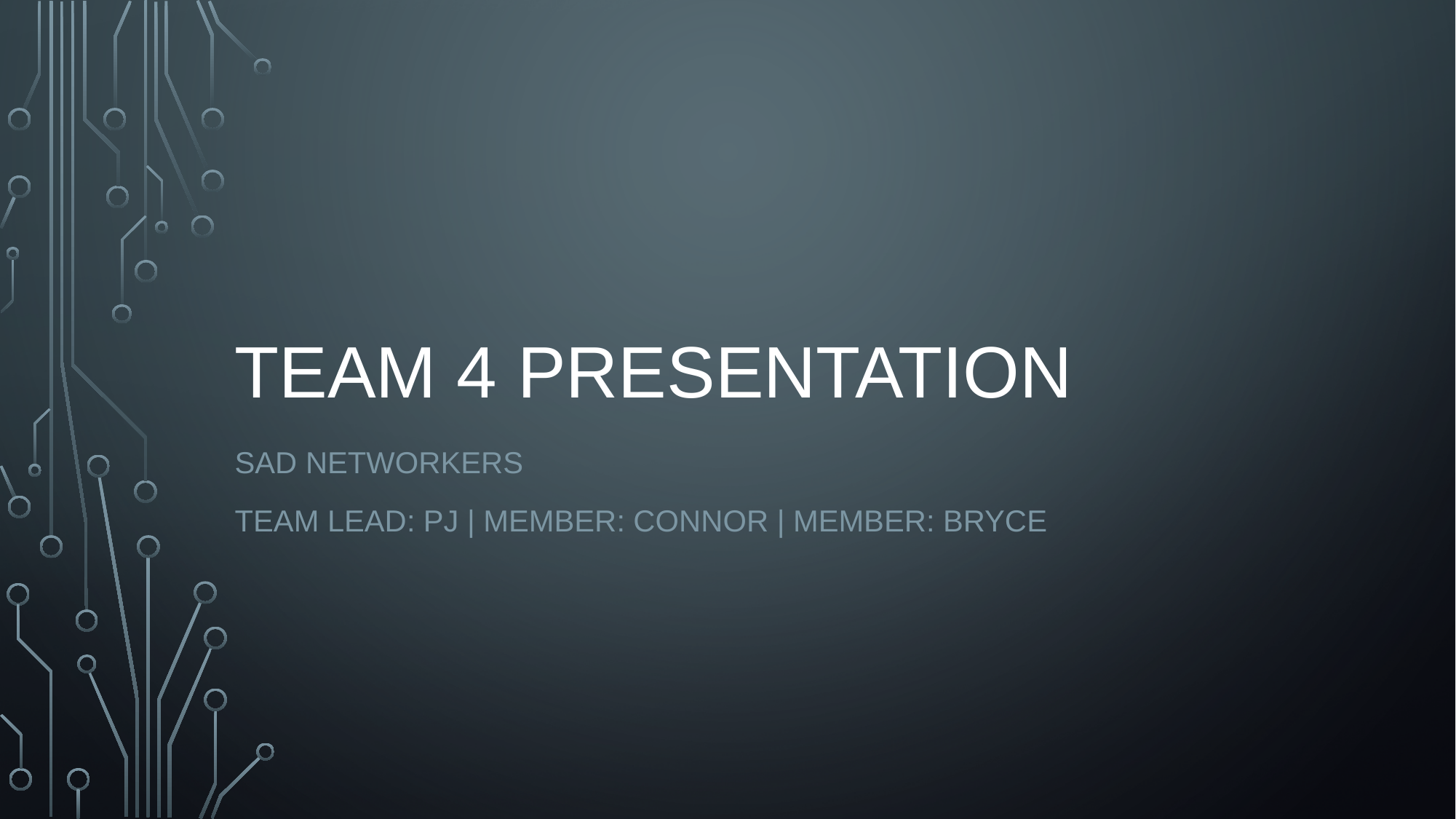

# Team 4 Presentation
Sad Networkers
Team Lead: PJ | Member: Connor | Member: Bryce